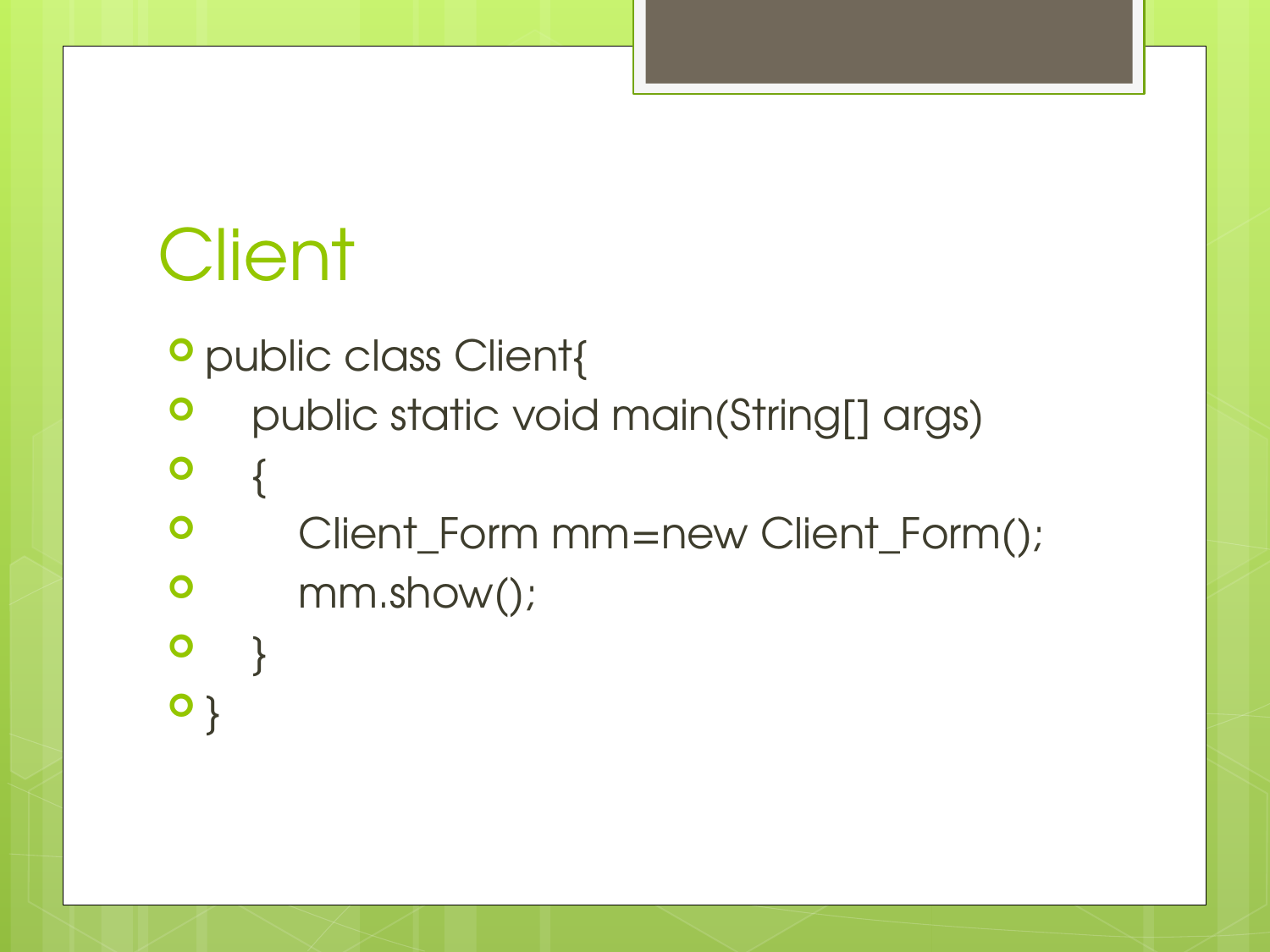

# Client
public class Client{
    public static void main(String[] args)
    {
        Client_Form mm=new Client_Form();
        mm.show();
    }
}